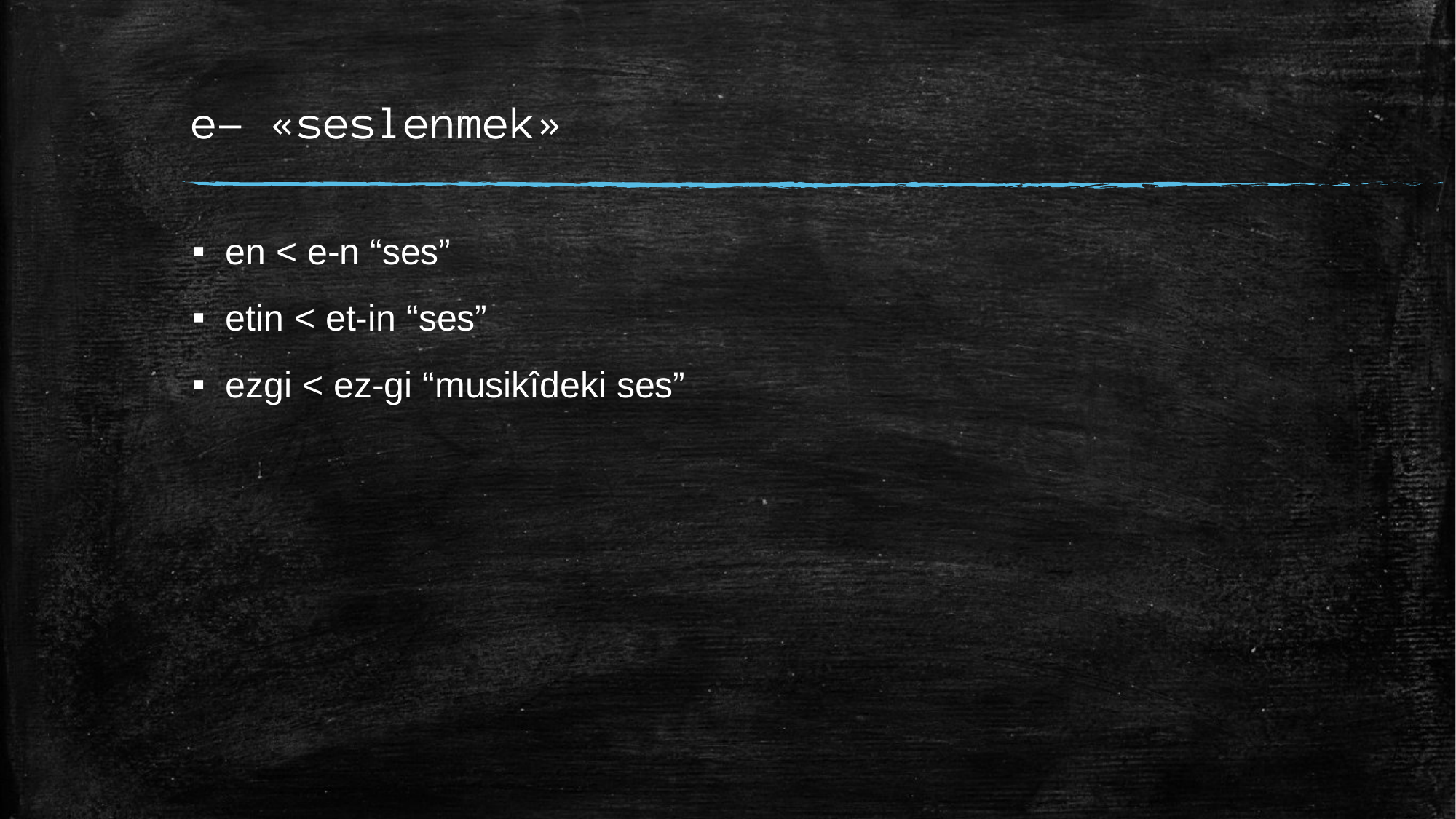

# e- «seslenmek»
en < e-n “ses”
etin < et-in “ses”
ezgi < ez-gi “musikîdeki ses”